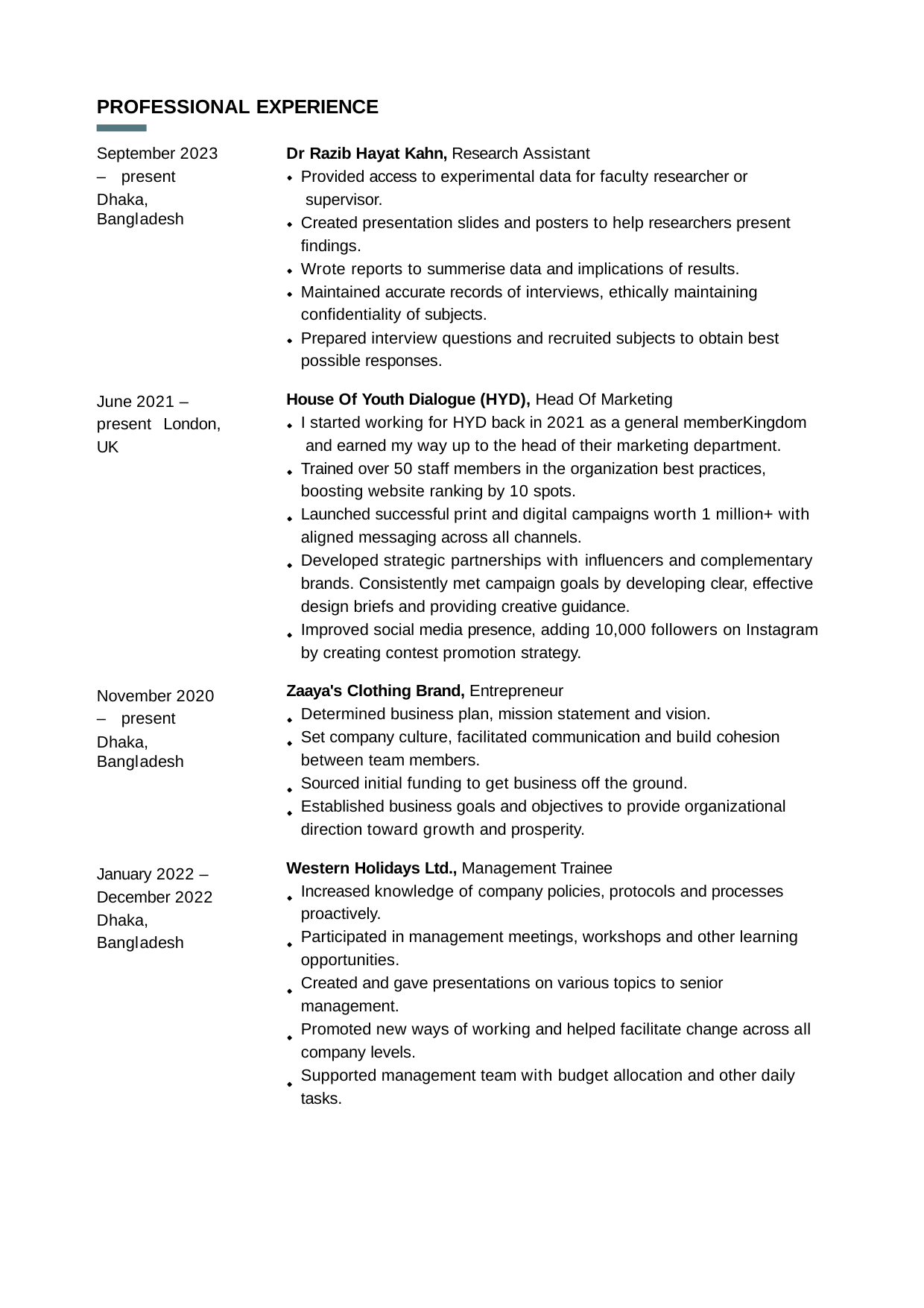

PROFESSIONAL EXPERIENCE

September 2023 –  present
Dhaka, Bangladesh
Dr Razib Hayat Kahn, Research Assistant
Provided access to experimental data for faculty researcher or  supervisor.
Created presentation slides and posters to help researchers present  findings.
Wrote reports to summerise data and implications of results.  Maintained accurate records of interviews, ethically maintaining  confidentiality of subjects.
Prepared interview questions and recruited subjects to obtain best  possible responses.
House Of Youth Dialogue (HYD), Head Of Marketing
I started working for HYD back in 2021 as a general memberKingdom  and earned my way up to the head of their marketing department.
Trained over 50 staff members in the organization best practices,  boosting website ranking by 10 spots.
Launched successful print and digital campaigns worth 1 million+ with  aligned messaging across all channels.
Developed strategic partnerships with influencers and complementary  brands. Consistently met campaign goals by developing clear, effective  design briefs and providing creative guidance.
Improved social media presence, adding 10,000 followers on Instagram  by creating contest promotion strategy.
Zaaya's Clothing Brand, Entrepreneur
Determined business plan, mission statement and vision.
Set company culture, facilitated communication and build cohesion  between team members.
Sourced initial funding to get business off the ground.
Established business goals and objectives to provide organizational  direction toward growth and prosperity.
Western Holidays Ltd., Management Trainee
Increased knowledge of company policies, protocols and processes  proactively.
Participated in management meetings, workshops and other learning  opportunities.
Created and gave presentations on various topics to senior  management.
Promoted new ways of working and helped facilitate change across all  company levels.
Supported management team with budget allocation and other daily  tasks.

June 2021 – present  London, UK

November 2020 –  present
Dhaka, Bangladesh

January 2022 –
December 2022  Dhaka, Bangladesh